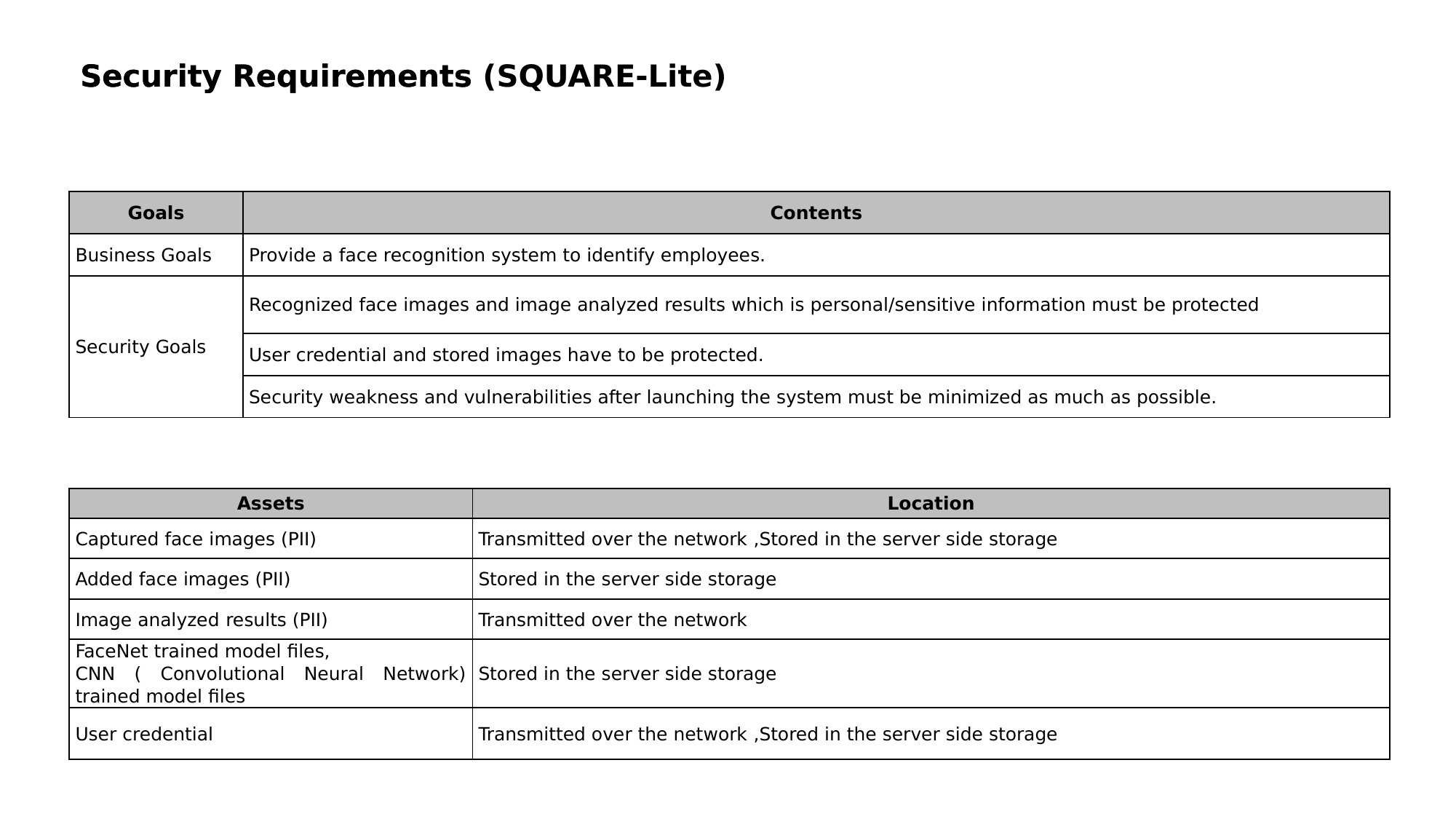

# Security Requirements
Security Requirements (SQUARE-Lite)
| Goals | Contents |
| --- | --- |
| Business Goals | Provide a face recognition system to identify employees. |
| Security Goals | Recognized face images and image analyzed results which is personal/sensitive information must be protected |
|  | User credential and stored images have to be protected. |
|  | Security weakness and vulnerabilities after launching the system must be minimized as much as possible. |
| Assets | Location |
| --- | --- |
| Captured face images (PII) | Transmitted over the network ,Stored in the server side storage |
| Added face images (PII) | Stored in the server side storage |
| Image analyzed results (PII) | Transmitted over the network |
| FaceNet trained model files, CNN ( Convolutional Neural Network) trained model files | Stored in the server side storage |
| User credential | Transmitted over the network ,Stored in the server side storage |